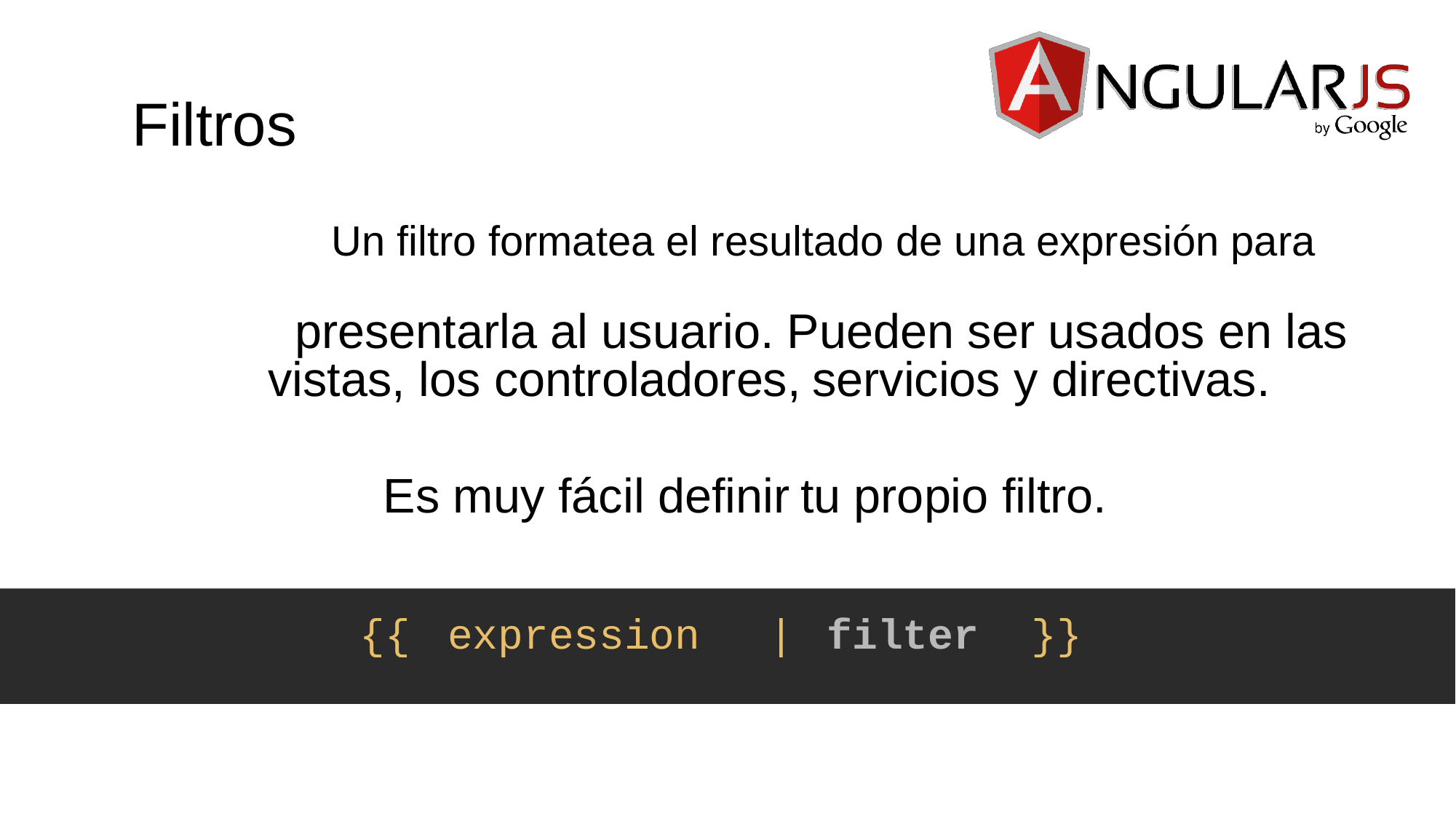

Filtros
Un filtro formatea el resultado de una expresión para
presentarla al usuario. Pueden ser usados en las
vistas, los controladores,
   servicios y directivas.
Es muy fácil definir
  tu propio filtro.

{{
expression
|
filter
}}